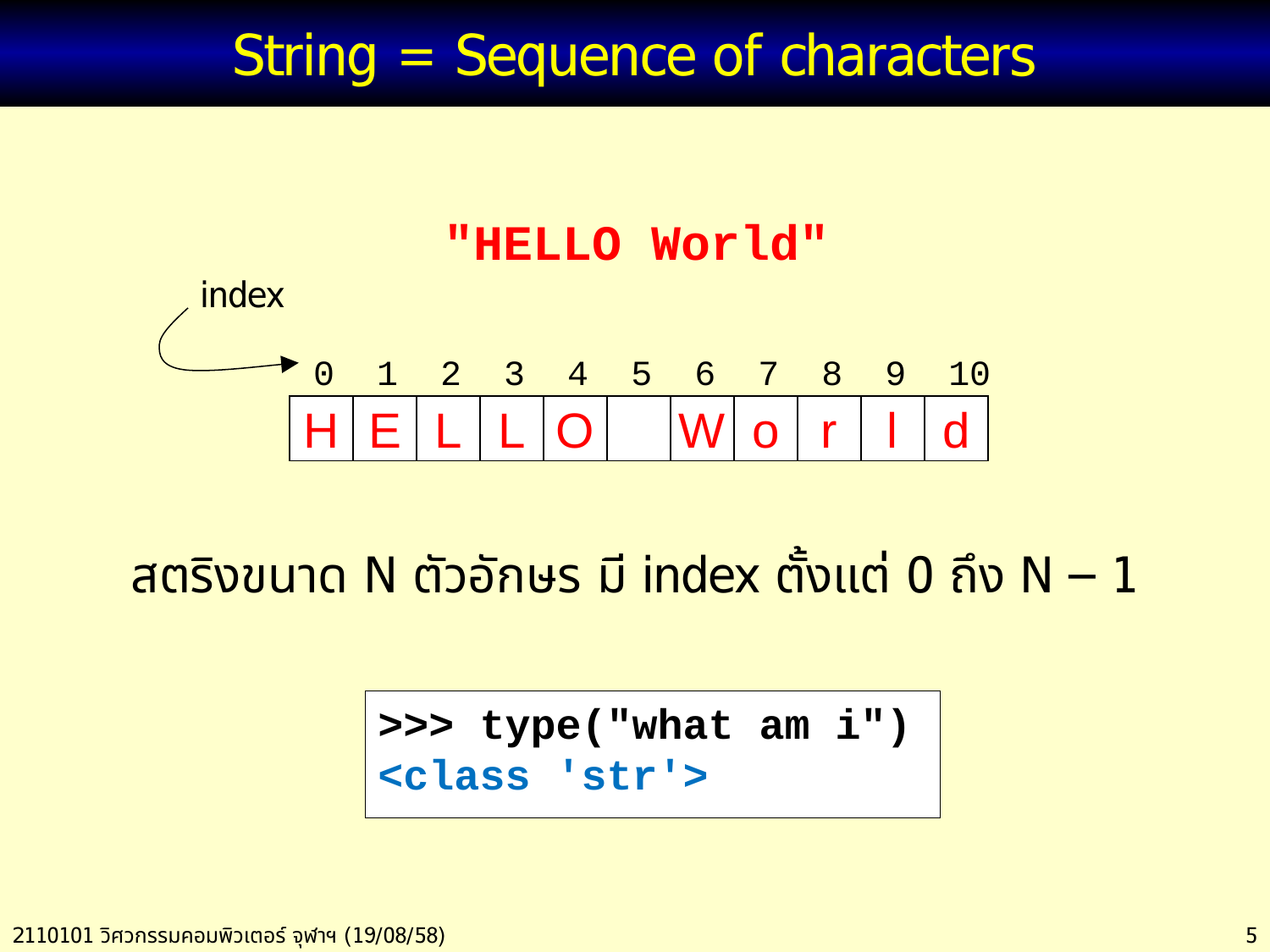

# String = Sequence of characters
"HELLO World"

index

0  1  2  3  4  5  6  7  8  9  10
H
E
L
L
O

W
o
r
l
d
สตริงขนาด N ตัวอักษร มี index ตั้งแต่ 0 ถึง N – 1
>>> type("what am i")
<class 'str'>